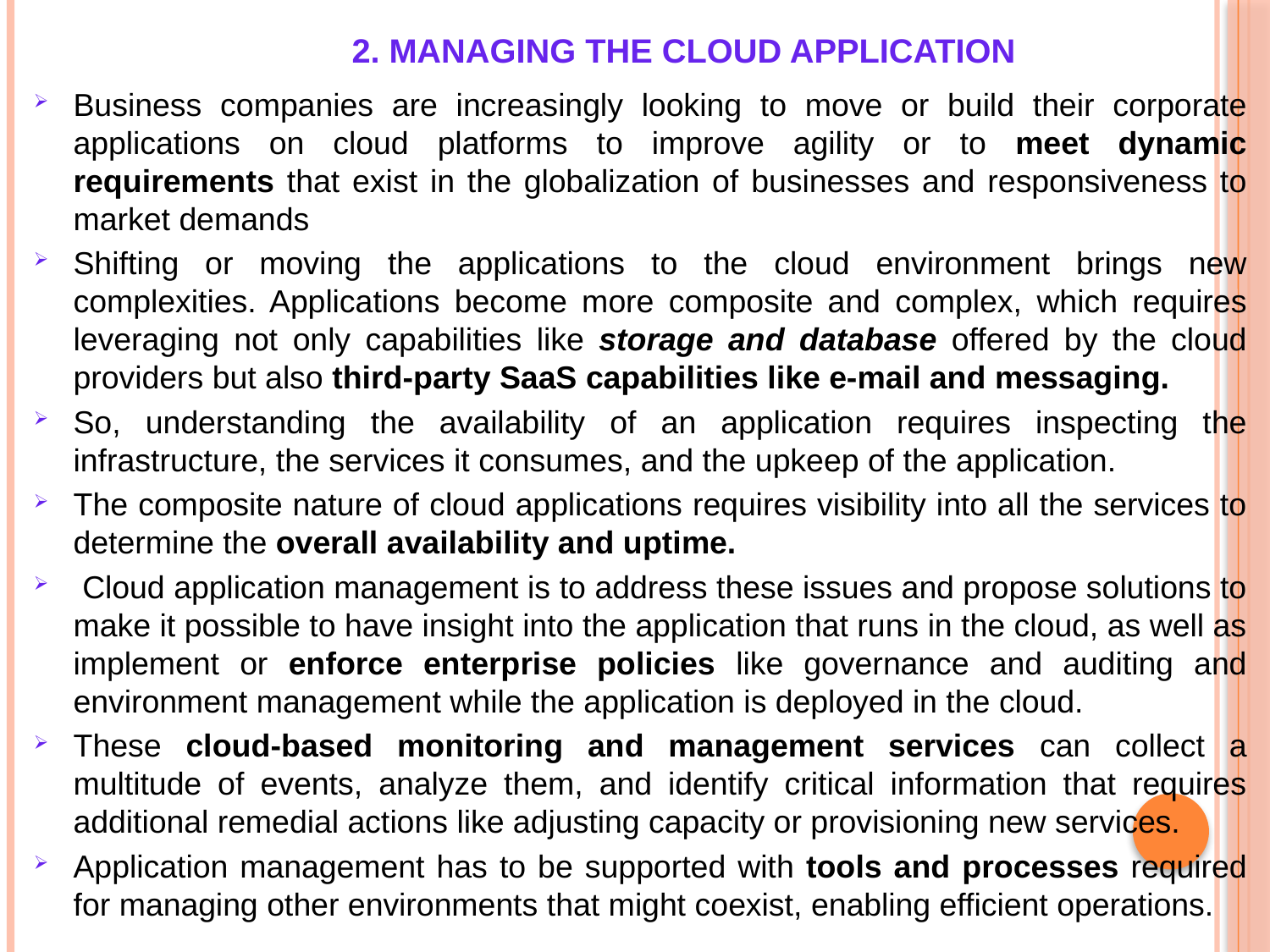

# 2. Managing the Cloud Application
Business companies are increasingly looking to move or build their corporate applications on cloud platforms to improve agility or to meet dynamic requirements that exist in the globalization of businesses and responsiveness to market demands
Shifting or moving the applications to the cloud environment brings new complexities. Applications become more composite and complex, which requires leveraging not only capabilities like storage and database offered by the cloud providers but also third-party SaaS capabilities like e-mail and messaging.
So, understanding the availability of an application requires inspecting the infrastructure, the services it consumes, and the upkeep of the application.
The composite nature of cloud applications requires visibility into all the services to determine the overall availability and uptime.
 Cloud application management is to address these issues and propose solutions to make it possible to have insight into the application that runs in the cloud, as well as implement or enforce enterprise policies like governance and auditing and environment management while the application is deployed in the cloud.
These cloud-based monitoring and management services can collect a multitude of events, analyze them, and identify critical information that requires additional remedial actions like adjusting capacity or provisioning new services.
Application management has to be supported with tools and processes required for managing other environments that might coexist, enabling efficient operations.